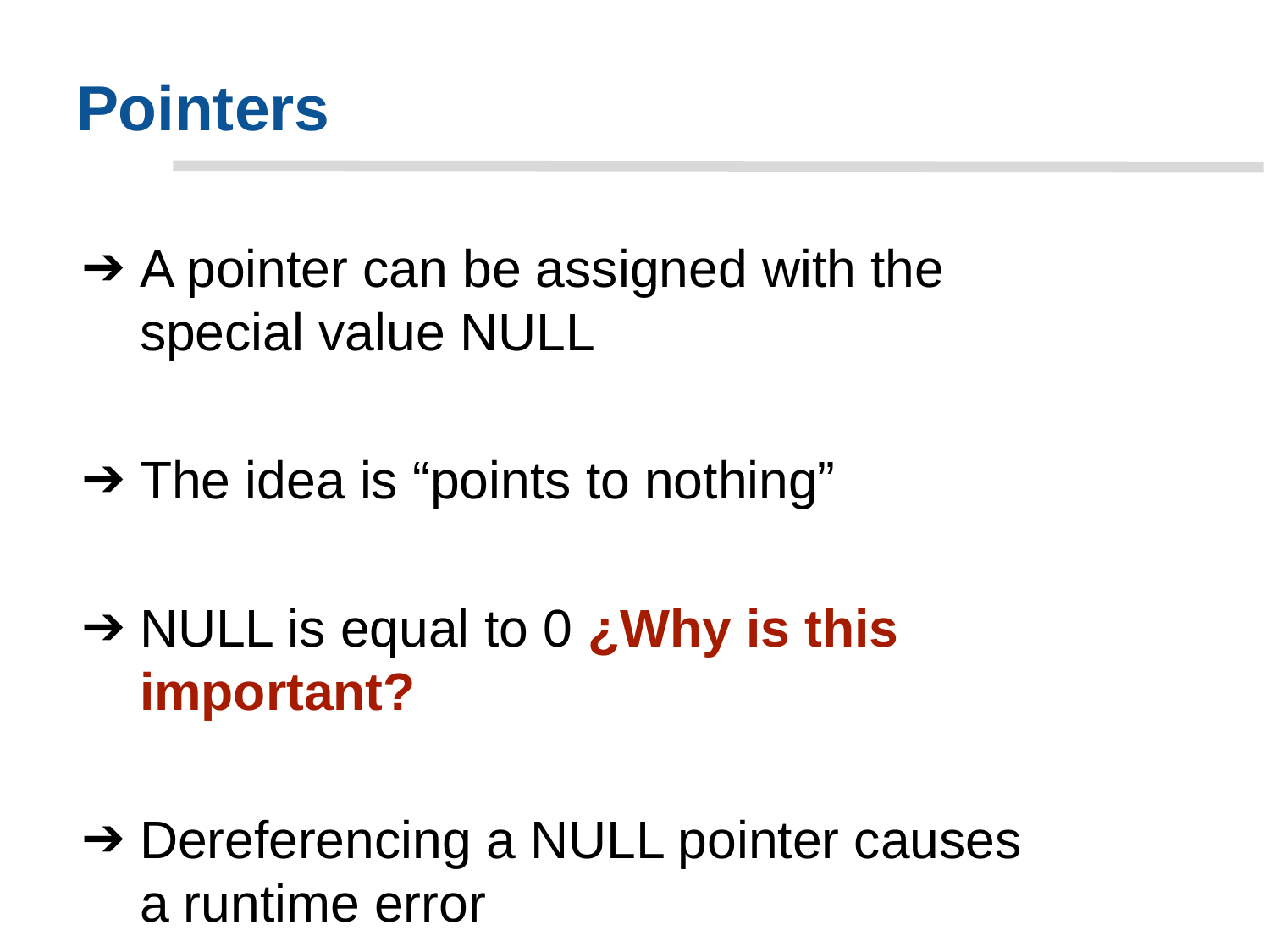

# Pointers
A pointer can be assigned with the special value NULL

The idea is “points to nothing”

NULL is equal to 0 ¿Why is this important?

Dereferencing a NULL pointer causes a runtime error